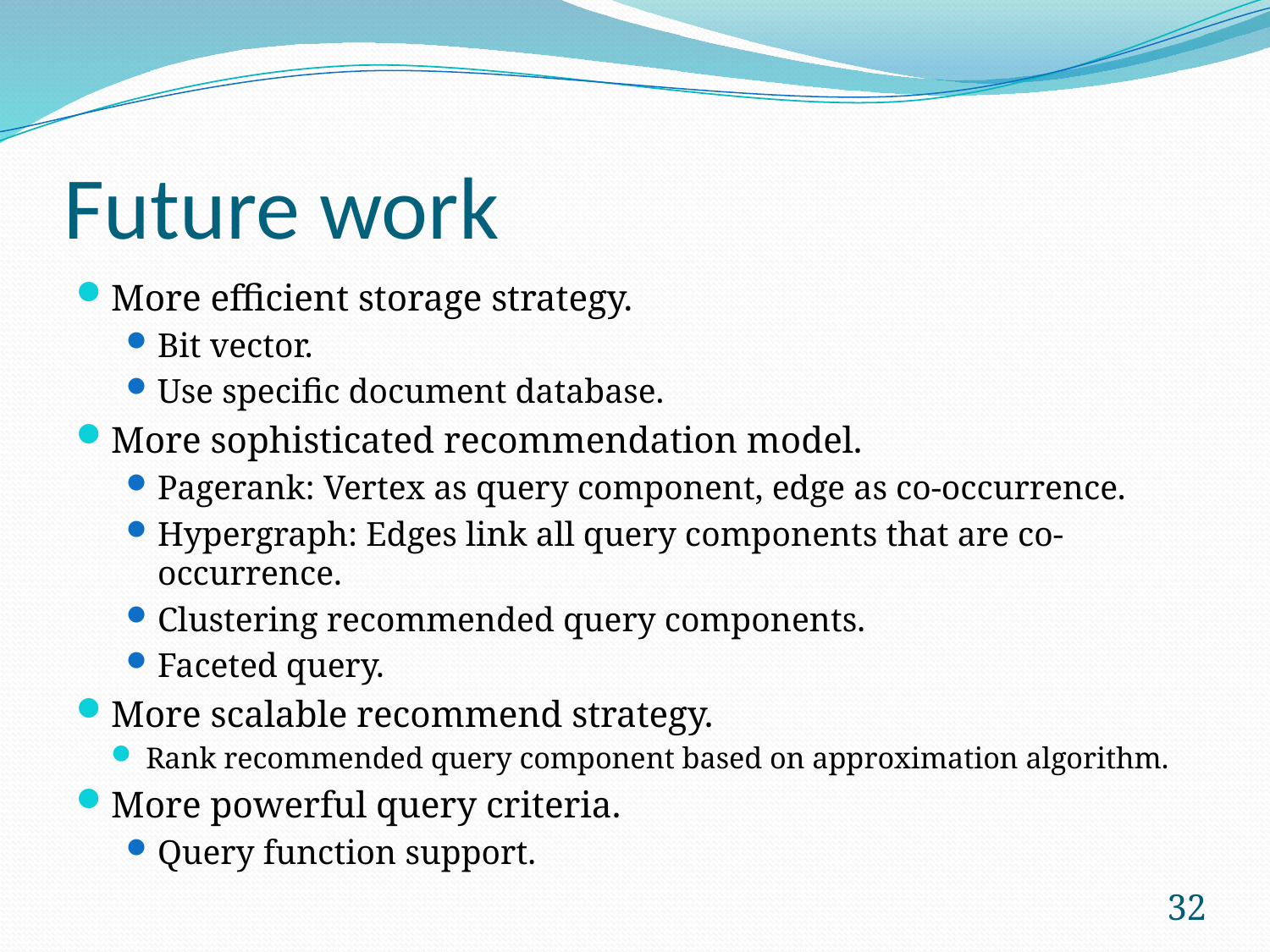

# Future work
More efficient storage strategy.
Bit vector.
Use specific document database.
More sophisticated recommendation model.
Pagerank: Vertex as query component, edge as co-occurrence.
Hypergraph: Edges link all query components that are co-occurrence.
Clustering recommended query components.
Faceted query.
More scalable recommend strategy.
Rank recommended query component based on approximation algorithm.
More powerful query criteria.
Query function support.
32